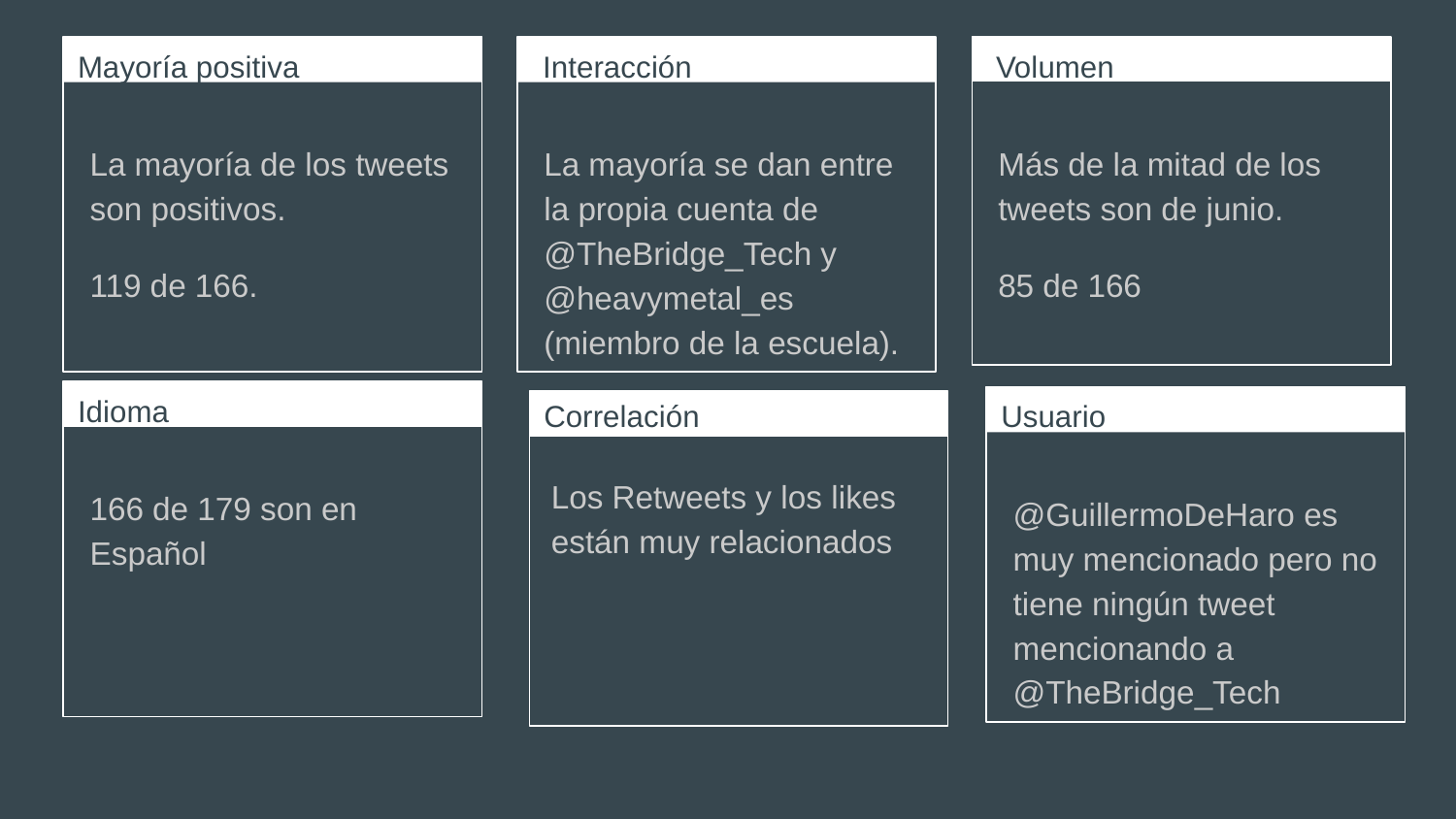

Interacción
Volumen
Mayoría positiva

La mayoría de los tweets son positivos.
119 de 166.
La mayoría se dan entre la propia cuenta de @TheBridge_Tech y @heavymetal_es (miembro de la escuela).
Más de la mitad de los tweets son de junio.
85 de 166

Idioma
Correlación
Usuario

Los Retweets y los likes están muy relacionados
166 de 179 son en Español
@GuillermoDeHaro es muy mencionado pero no tiene ningún tweet mencionando a @TheBridge_Tech